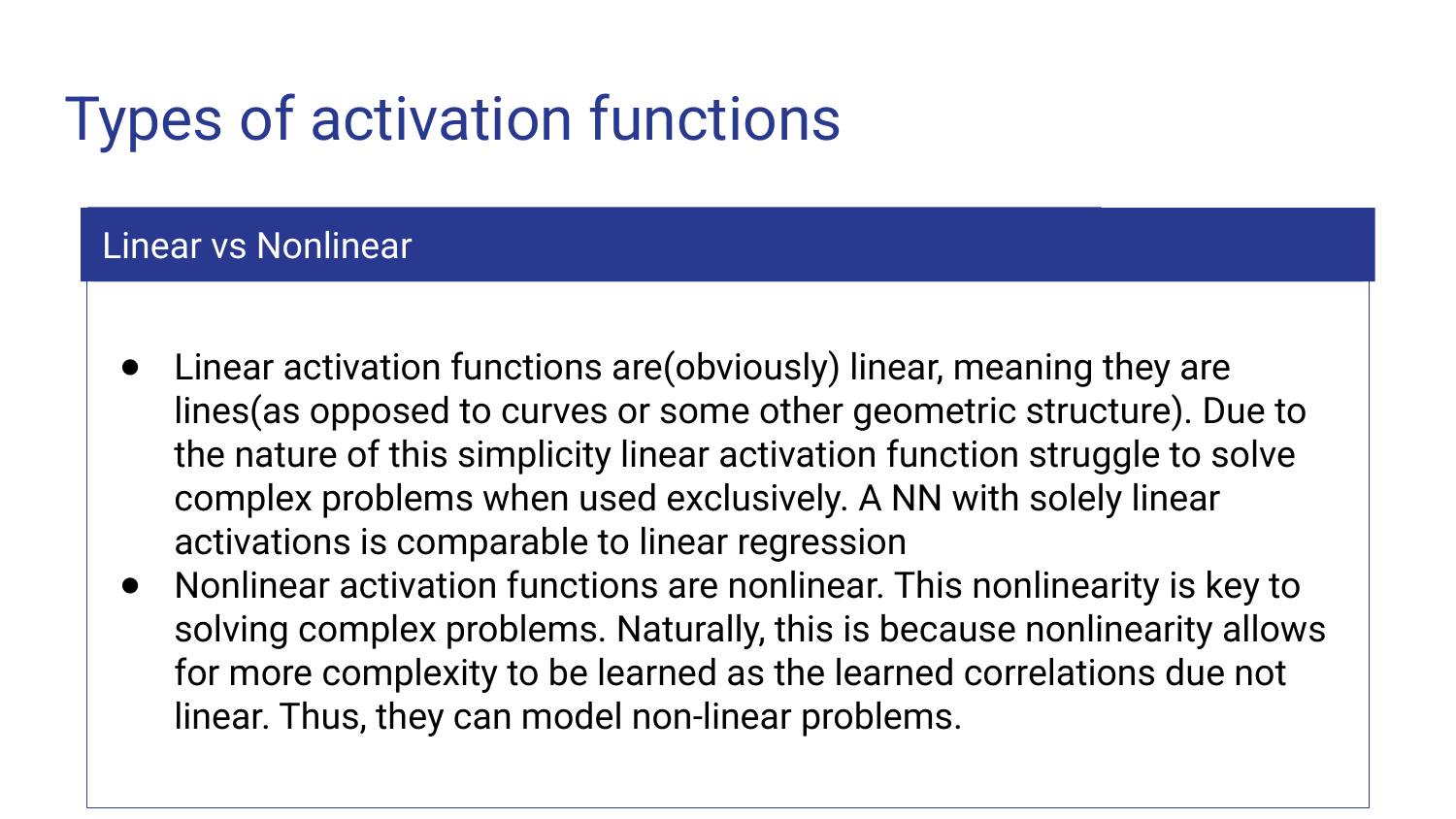

# Types of activation functions
Linear vs Nonlinear

Linear activation functions are(obviously) linear, meaning they are lines(as opposed to curves or some other geometric structure). Due to the nature of this simplicity linear activation function struggle to solve complex problems when used exclusively. A NN with solely linear activations is comparable to linear regression
Nonlinear activation functions are nonlinear. This nonlinearity is key to solving complex problems. Naturally, this is because nonlinearity allows for more complexity to be learned as the learned correlations due not linear. Thus, they can model non-linear problems.